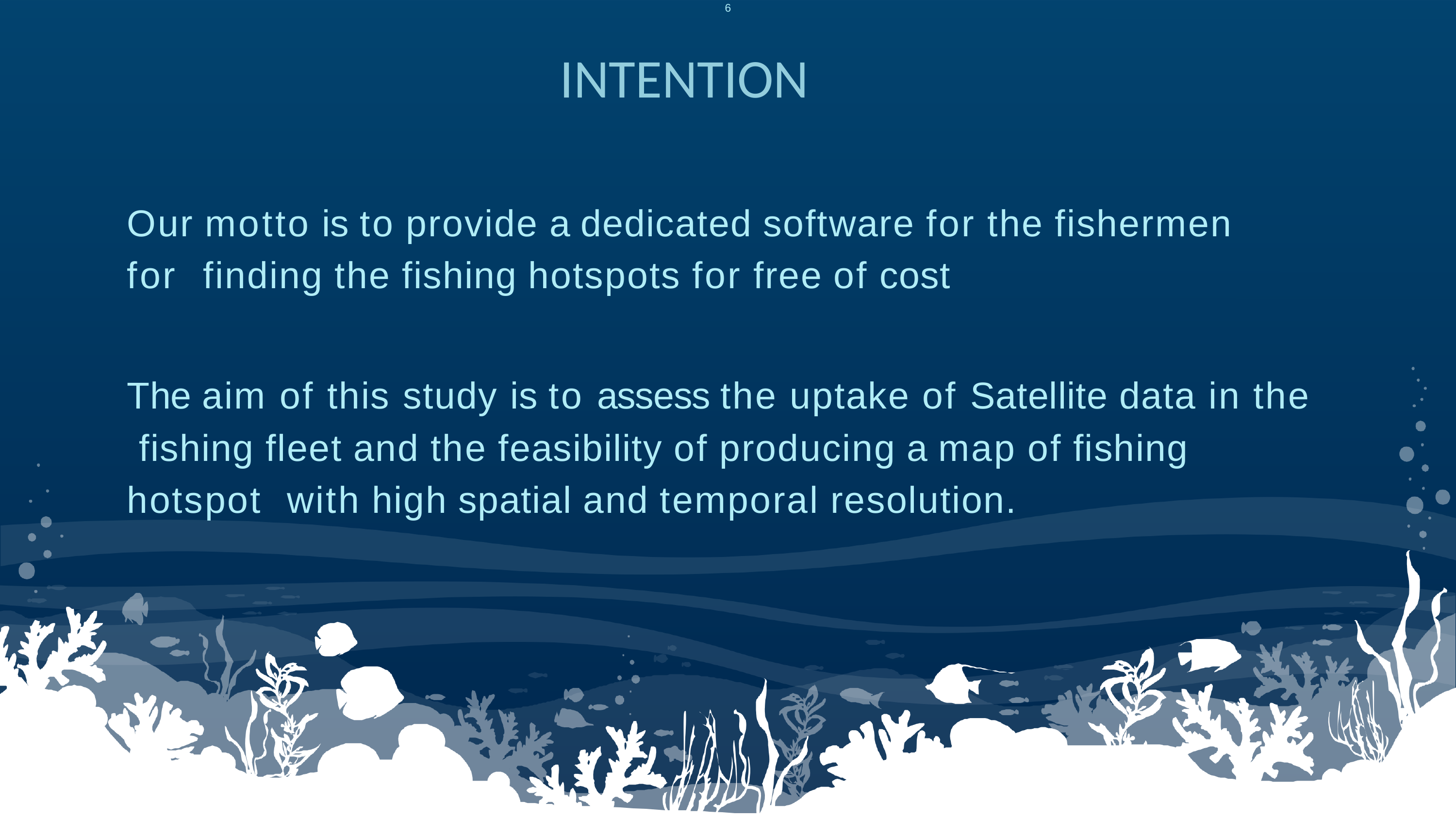

6

INTENTION
Our motto is to provide a dedicated software for the fishermen for  finding the fishing hotspots for free of cost

The aim of this study is to assess the uptake of Satellite data in the  fishing fleet and the feasibility of producing a map of fishing hotspot  with high spatial and temporal resolution.